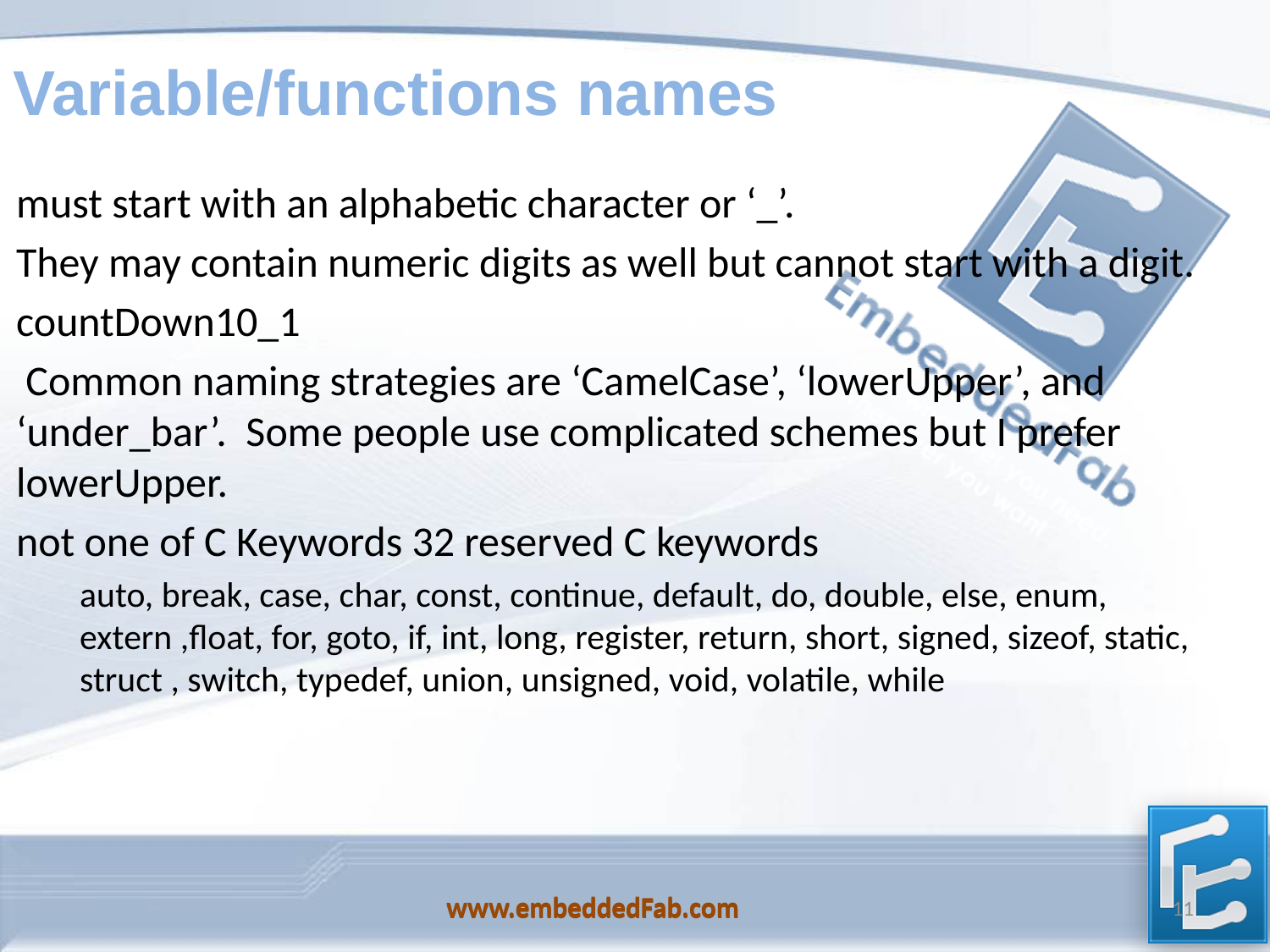

# Variable/functions names
must start with an alphabetic character or ‘_’.
They may contain numeric digits as well but cannot start with a digit.
countDown10_1
 Common naming strategies are ‘CamelCase’, ‘lowerUpper’, and ‘under_bar’.  Some people use complicated schemes but I prefer lowerUpper.
not one of C Keywords 32 reserved C keywords
auto, break, case, char, const, continue, default, do, double, else, enum, extern ,float, for, goto, if, int, long, register, return, short, signed, sizeof, static, struct , switch, typedef, union, unsigned, void, volatile, while
www.embeddedFab.com
11